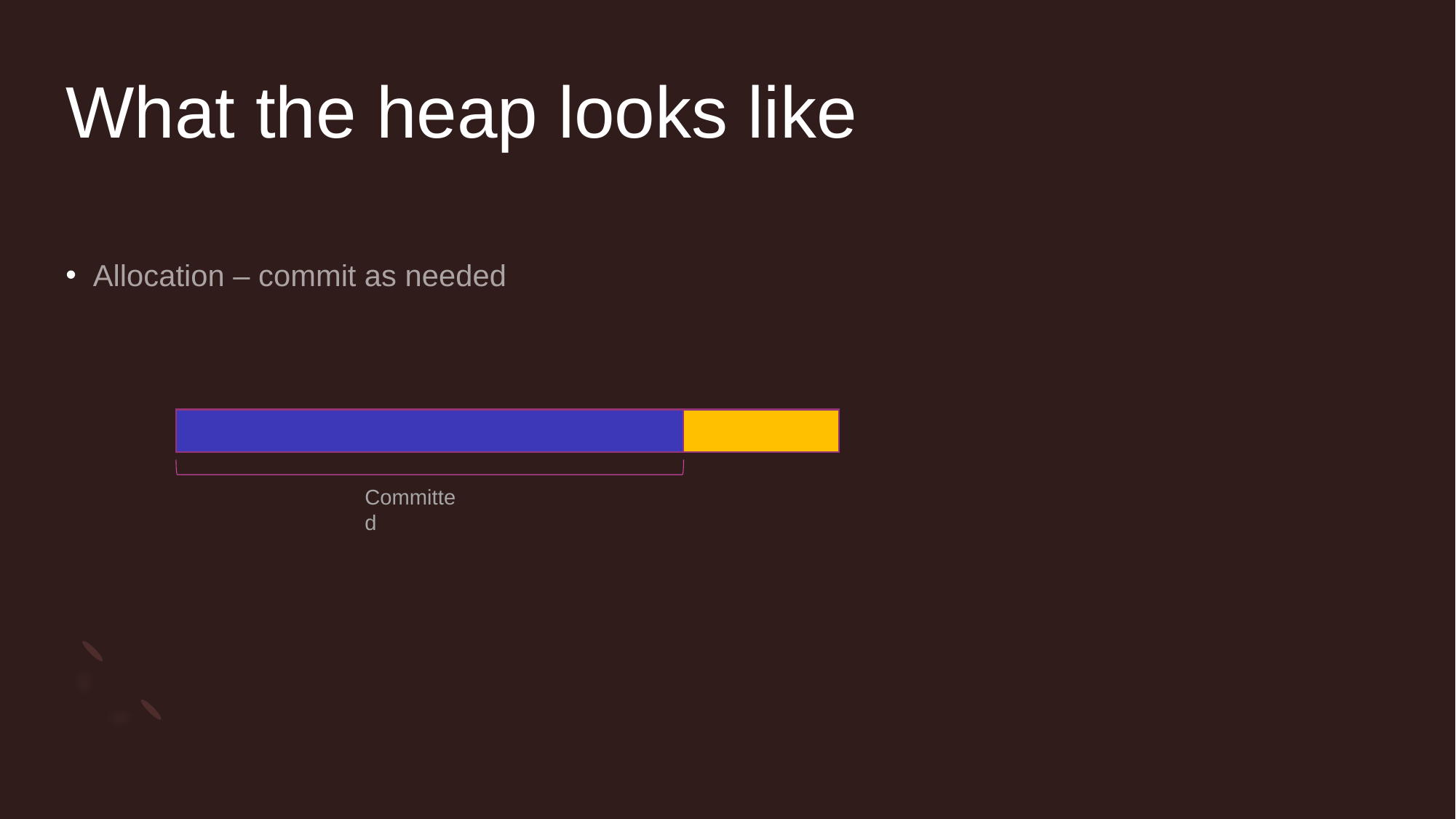

# What the heap looks like

Allocation – commit as needed

Committed